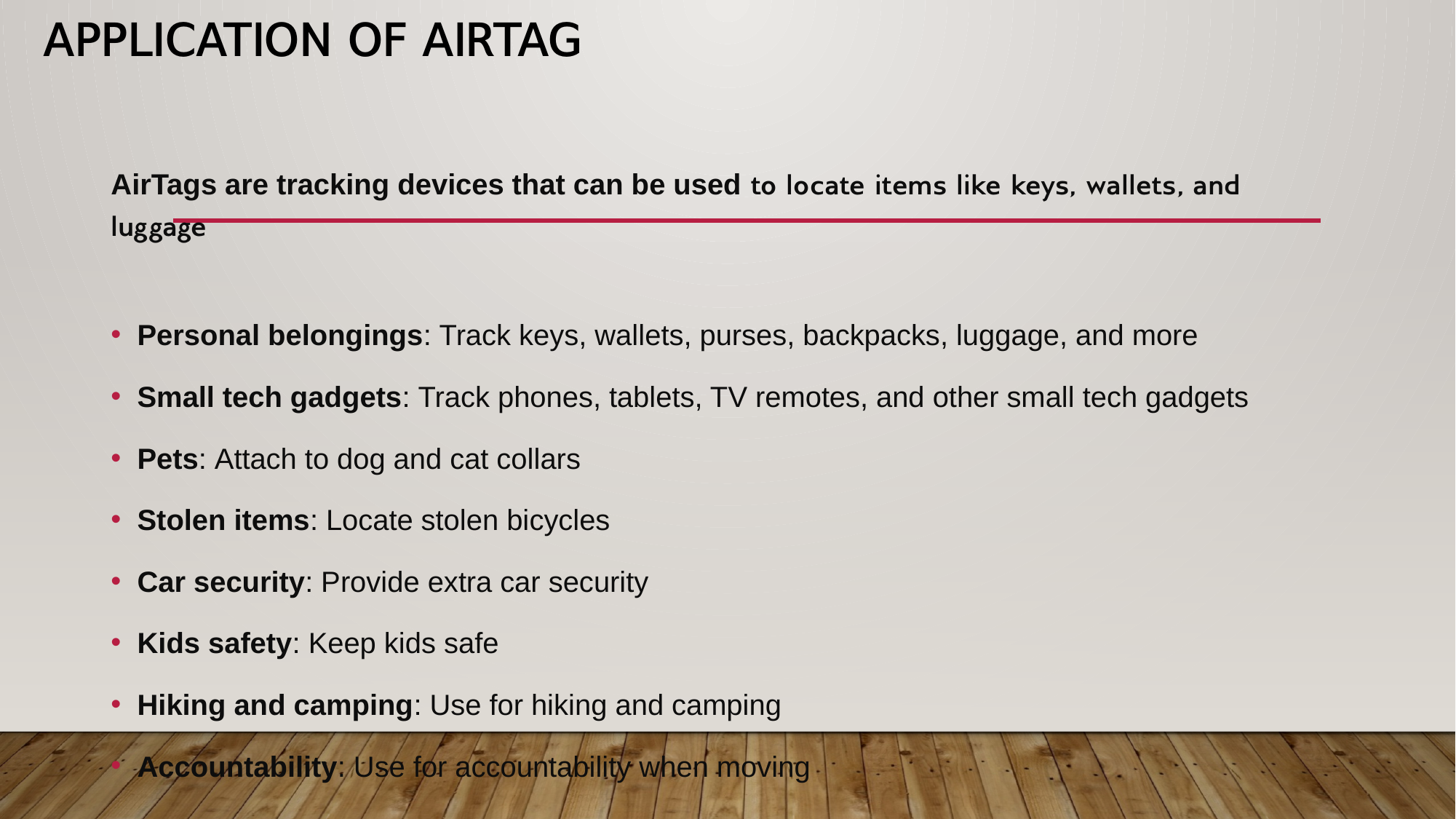

# Application of AirTag
AirTags are tracking devices that can be used to locate items like keys, wallets, and luggage

Personal belongings: Track keys, wallets, purses, backpacks, luggage, and more
Small tech gadgets: Track phones, tablets, TV remotes, and other small tech gadgets
Pets: Attach to dog and cat collars
Stolen items: Locate stolen bicycles
Car security: Provide extra car security
Kids safety: Keep kids safe
Hiking and camping: Use for hiking and camping
Accountability: Use for accountability when moving